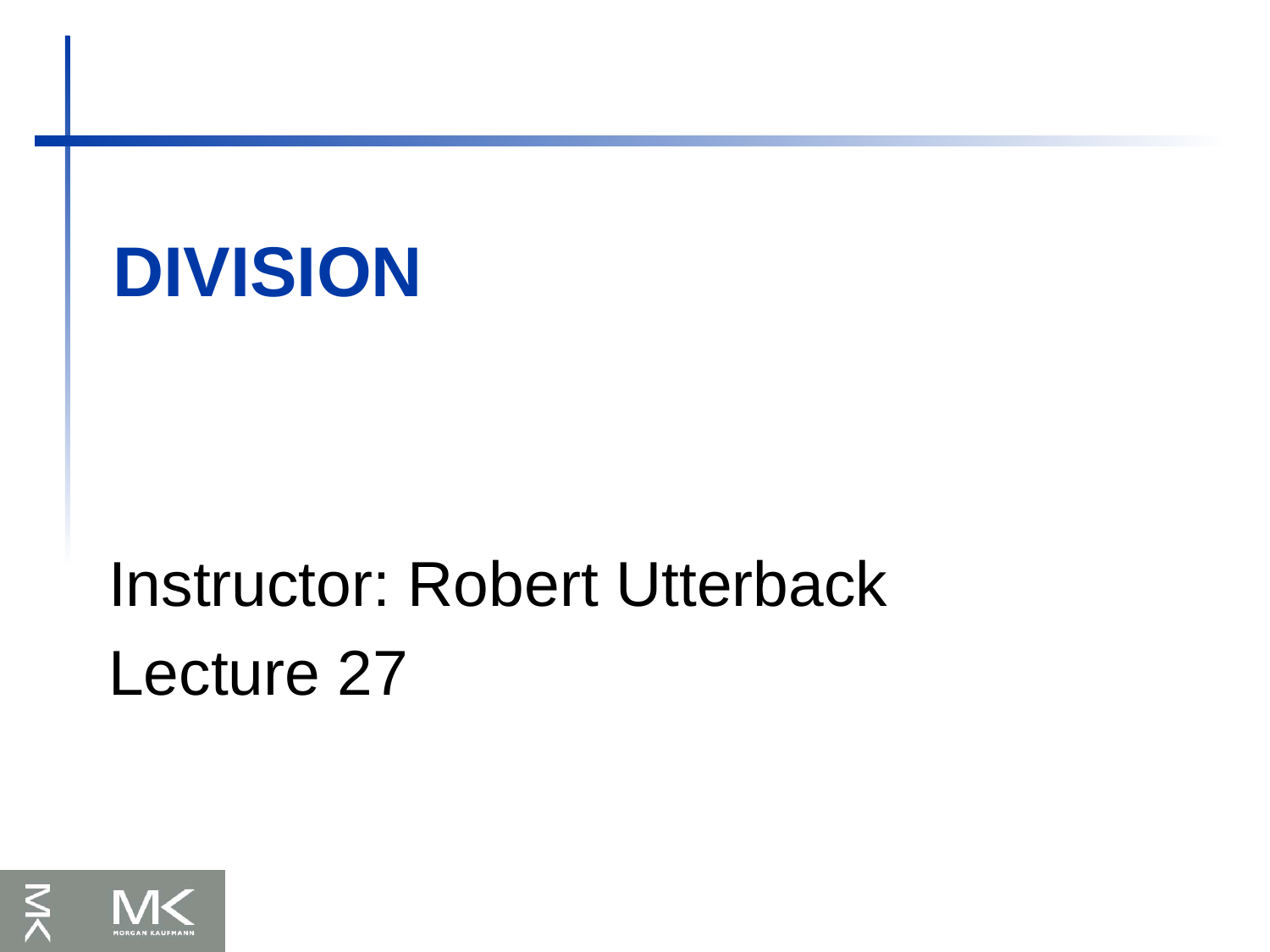

# Division
Instructor: Robert Utterback
Lecture 27